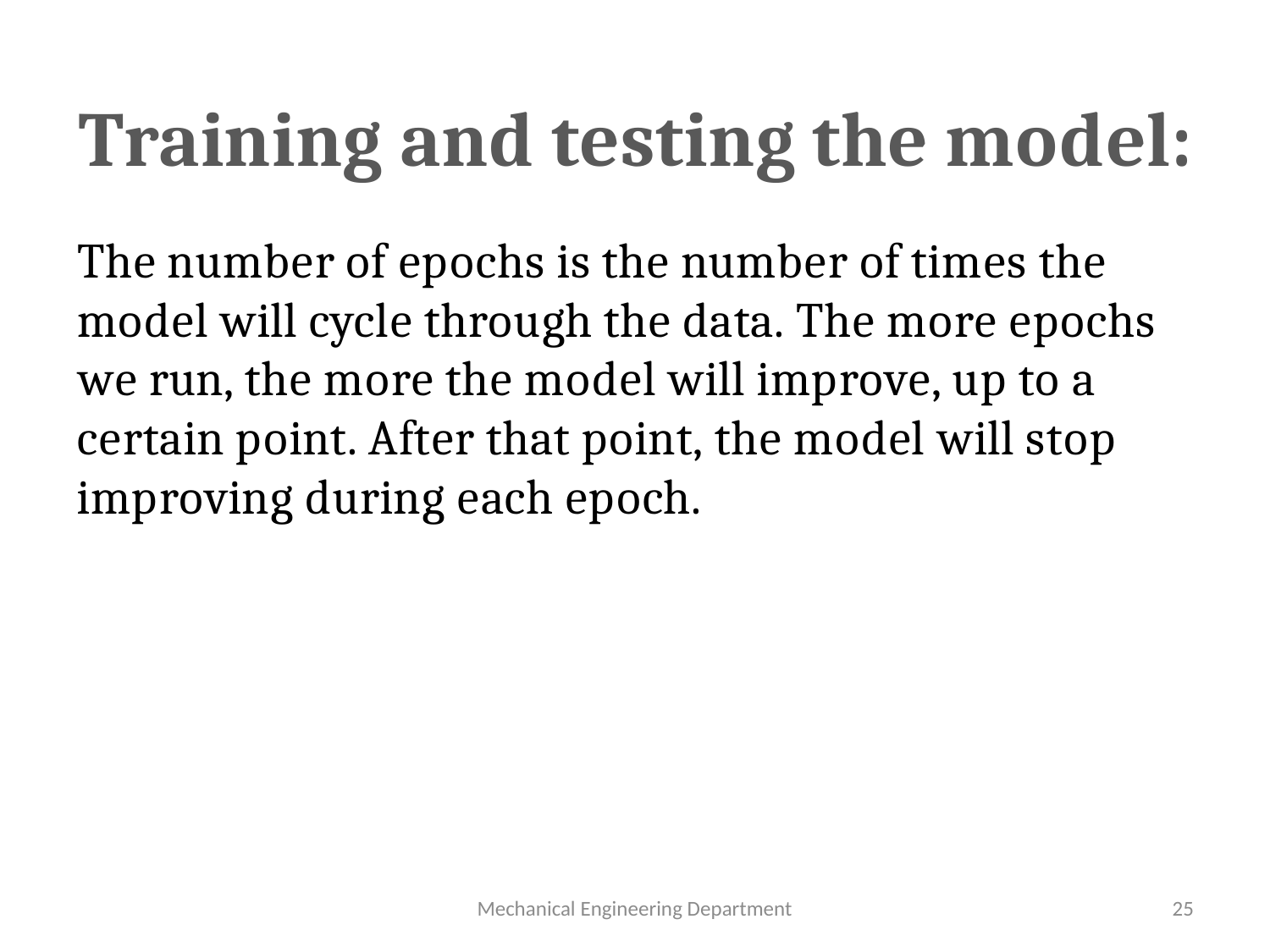

# Training and testing the model:
The number of epochs is the number of times the model will cycle through the data. The more epochs we run, the more the model will improve, up to a certain point. After that point, the model will stop improving during each epoch.
Mechanical Engineering Department
25